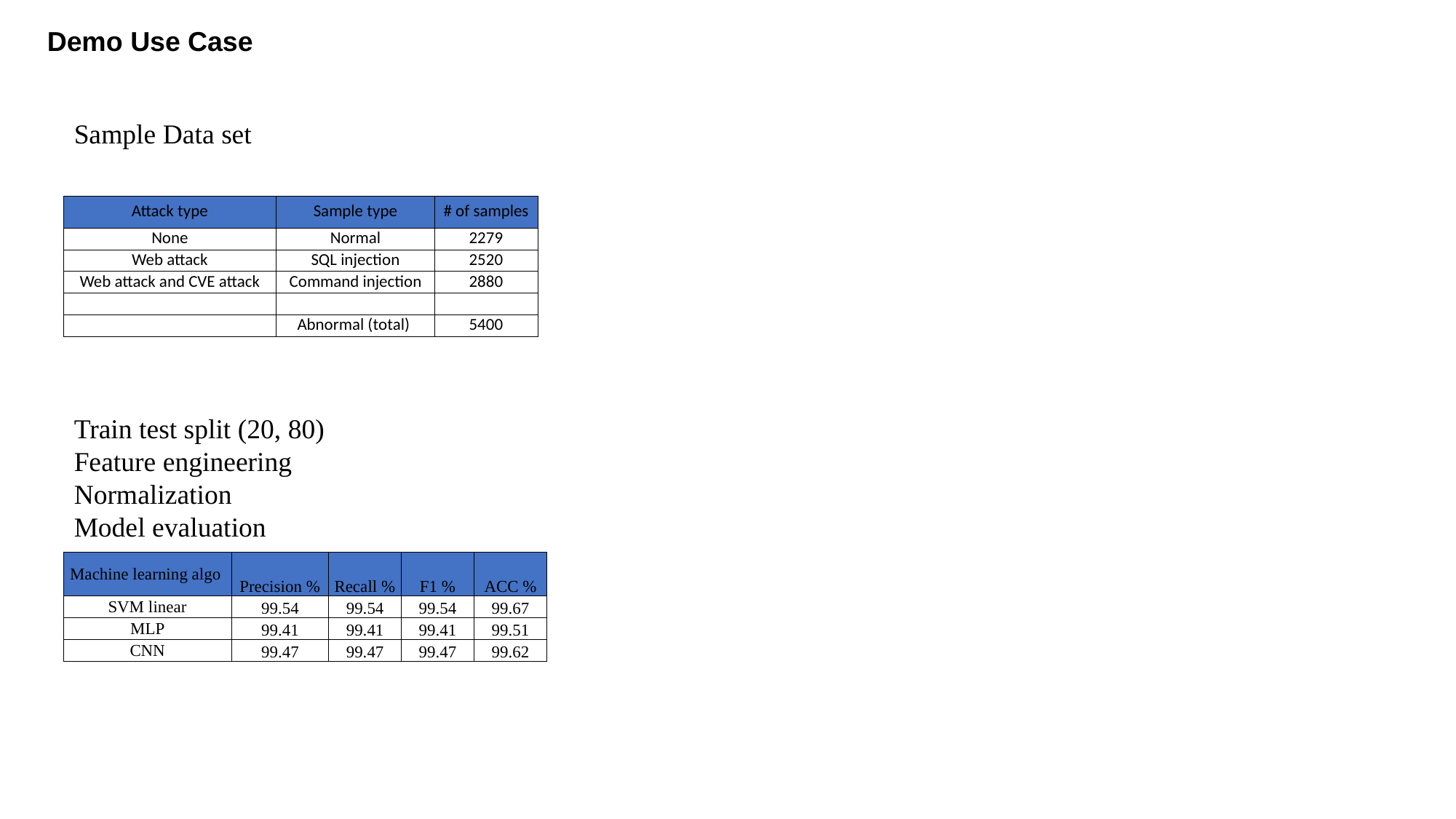

Demo Use Case
Sample Data set

Train test split (20, 80)
Feature engineering
Normalization
Model evaluation
| Attack type | Sample type | # of samples |
| --- | --- | --- |
| None | Normal | 2279 |
| Web attack | SQL injection | 2520 |
| Web attack and CVE attack | Command injection | 2880 |
|  |  |  |
|  | Abnormal (total) | 5400 |
| Machine learning algo | Precision % | Recall % | F1 % | ACC % |
| --- | --- | --- | --- | --- |
| SVM linear | 99.54 | 99.54 | 99.54 | 99.67 |
| MLP | 99.41 | 99.41 | 99.41 | 99.51 |
| CNN | 99.47 | 99.47 | 99.47 | 99.62 |